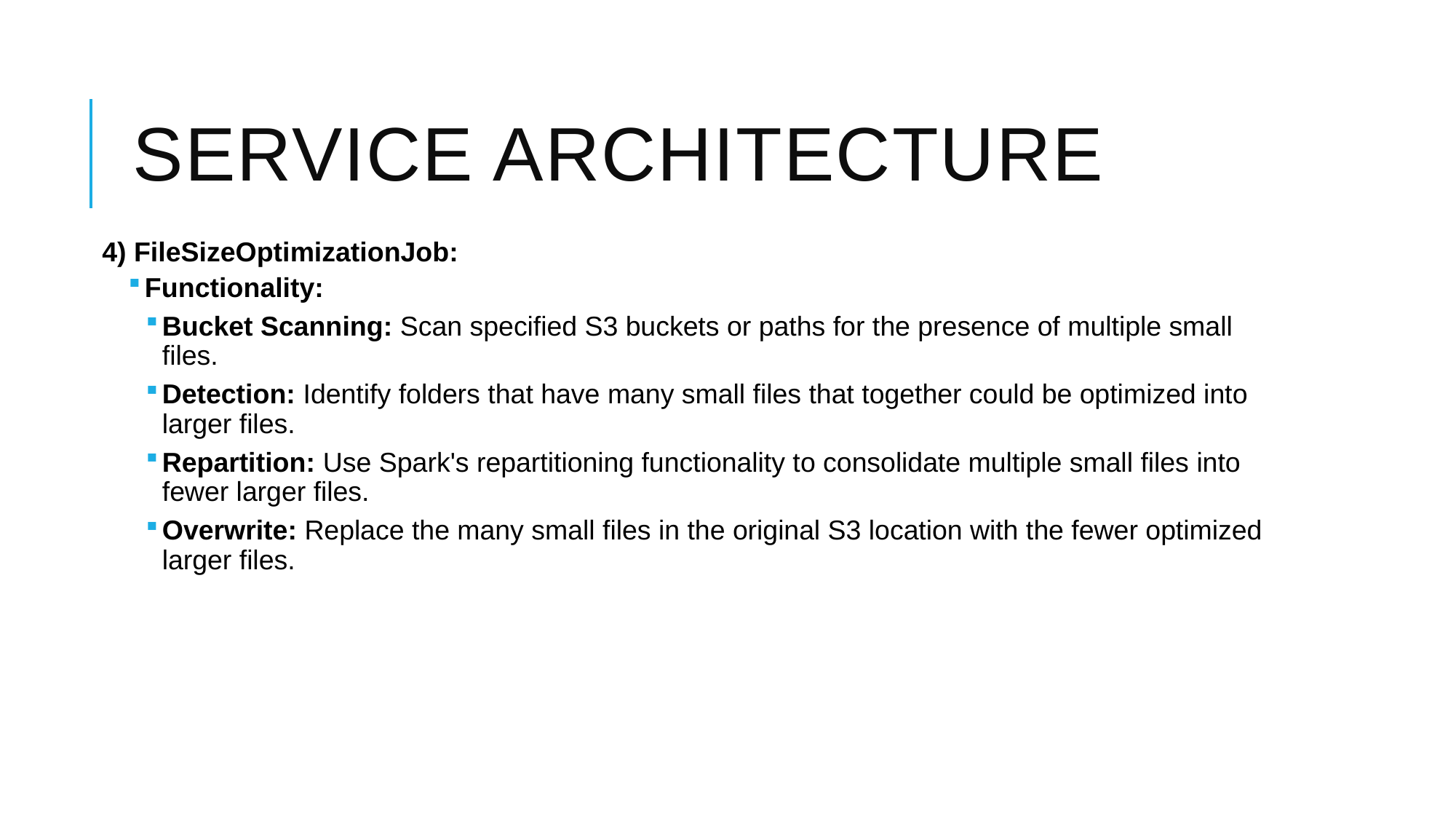

# Service Architecture
4) FileSizeOptimizationJob:
Functionality:
Bucket Scanning: Scan specified S3 buckets or paths for the presence of multiple small files.
Detection: Identify folders that have many small files that together could be optimized into larger files.
Repartition: Use Spark's repartitioning functionality to consolidate multiple small files into fewer larger files.
Overwrite: Replace the many small files in the original S3 location with the fewer optimized larger files.